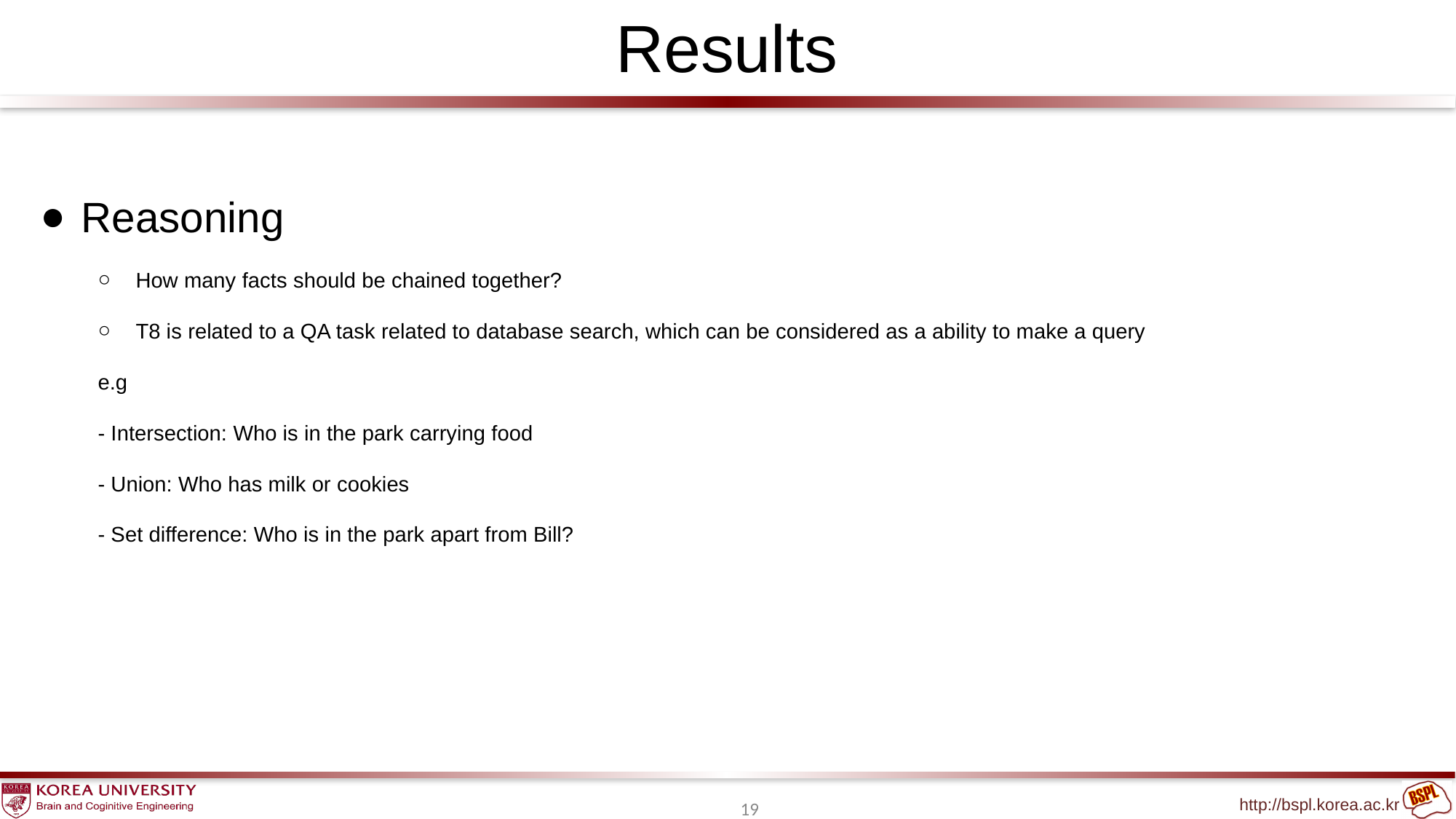

# Results
Reasoning
How many facts should be chained together?
T8 is related to a QA task related to database search, which can be considered as a ability to make a query
e.g
- Intersection: Who is in the park carrying food
- Union: Who has milk or cookies
- Set difference: Who is in the park apart from Bill?